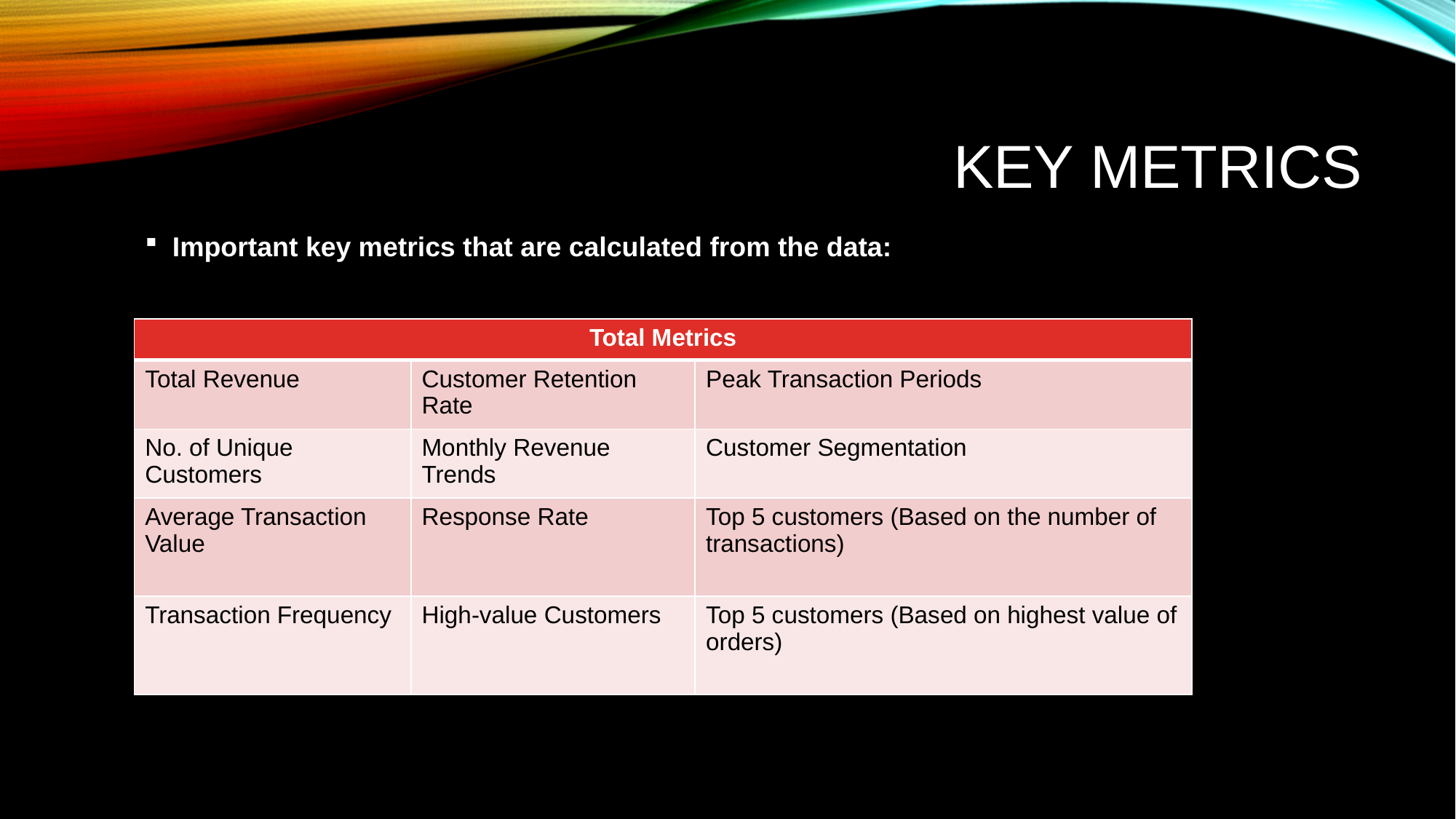

# Key Metrics
Important key metrics that are calculated from the data:
| Total Metrics |  |  |
| --- | --- | --- |
| Total Revenue | Customer Retention Rate | Peak Transaction Periods |
| No. of Unique Customers | Monthly Revenue Trends | Customer Segmentation |
| Average Transaction Value | Response Rate | Top 5 customers (Based on the number of transactions) |
| Transaction Frequency | High-value Customers | Top 5 customers (Based on highest value of orders) |